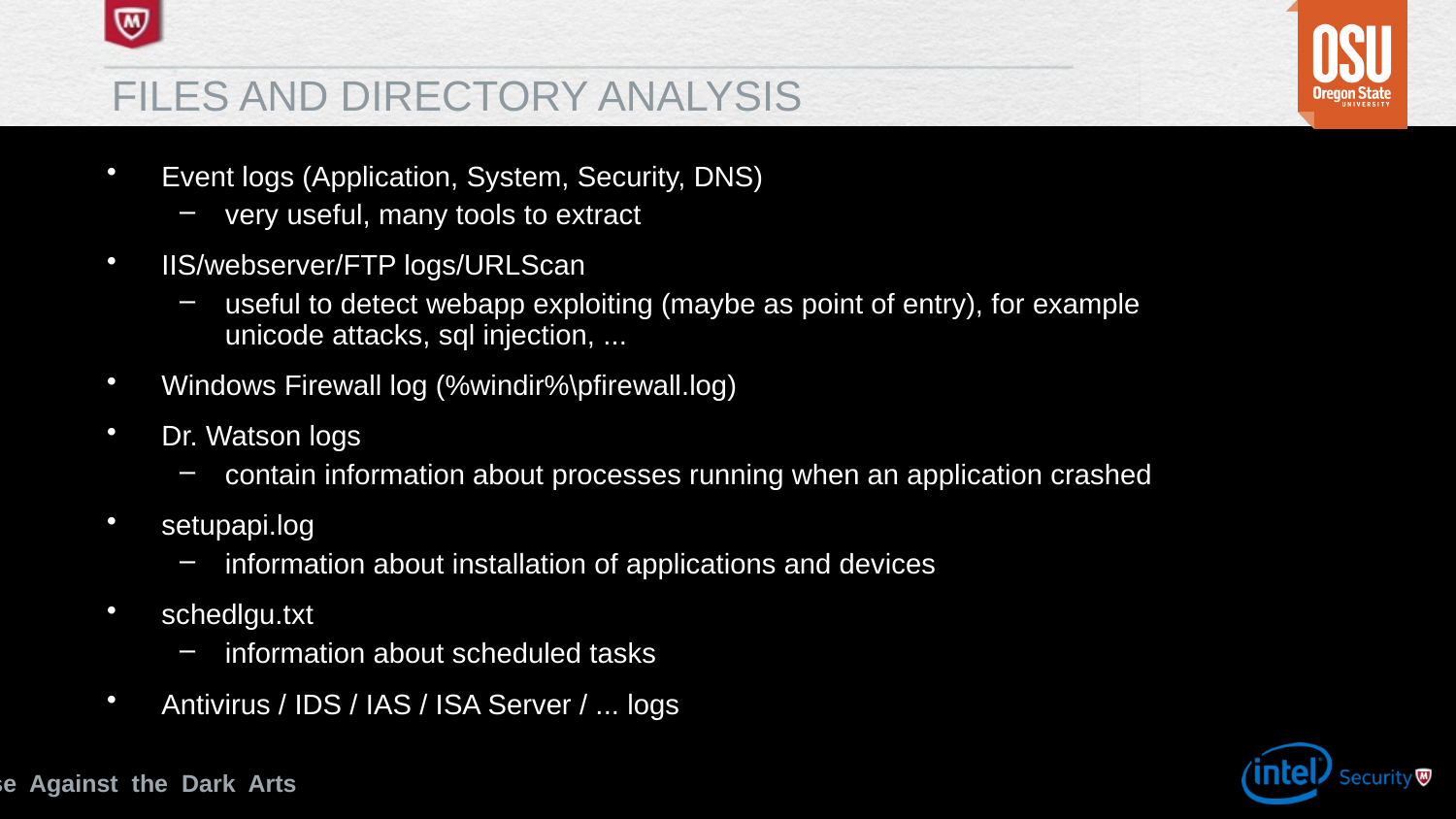

# FILES AND DIRECTORY ANALYSIS
Event logs (Application, System, Security, DNS)
very useful, many tools to extract
IIS/webserver/FTP logs/URLScan
useful to detect webapp exploiting (maybe as point of entry), for example unicode attacks, sql injection, ...
Windows Firewall log (%windir%\pfirewall.log)
Dr. Watson logs
contain information about processes running when an application crashed
setupapi.log
information about installation of applications and devices
schedlgu.txt
information about scheduled tasks
Antivirus / IDS / IAS / ISA Server / ... logs